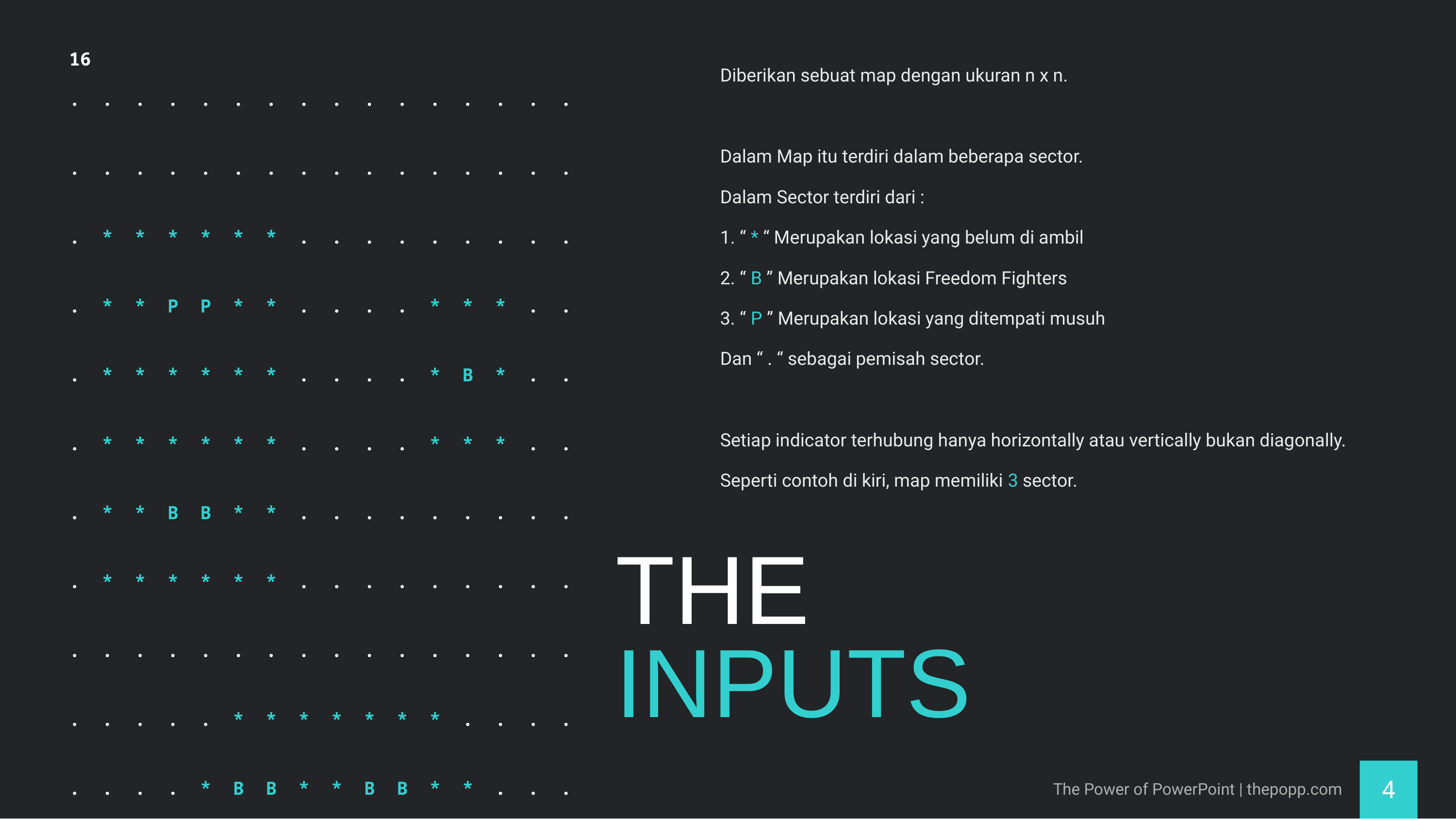

16
.  .  .  .  .  .  .  .  .  .  .  .  .  .  .  .
.  .  .  .  .  .  .  .  .  .  .  .  .  .  .  .
.  *  *  *  *  *  *  .  .  .  .  .  .  .  .  .
.  *  *  P  P  *  *  .  .  .  .  *  *  *  .  .
.  *  *  *  *  *  *  .  .  .  .  *  B  *  .  .
.  *  *  *  *  *  *  .  .  .  .  *  *  *  .  .
.  *  *  B  B  *  *  .  .  .  .  .  .  .  .  .
.  *  *  *  *  *  *  .  .  .  .  .  .  .  .  .
.  .  .  .  .  .  .  .  .  .  .  .  .  .  .  .
.  .  .  .  .  *  *  *  *  *  *  *  .  .  .  .
.  .  .  .  *  B  B  *  *  B  B  *  *  .  .  .
.  .  .  .  *  B  B  *  *  P  P  *  *  .  .  .
.  .  .  .  *  *  *  *  *  *  *  *  *  .  .  .
.  .  .  .  *  *  *  *  P  P  *  *  *  .  .  .
.  .  .  .  .  *  *  *  *  *  *  *  .  .  .  .
.  .  .  .  .  .  .  .  .  .  .  .  .  .  .  .
Diberikan sebuat map dengan ukuran n x n.

Dalam Map itu terdiri dalam beberapa sector.
Dalam Sector terdiri dari :
1. “ * “ Merupakan lokasi yang belum di ambil
2. “ B ” Merupakan lokasi Freedom Fighters
3. “ P ” Merupakan lokasi yang ditempati musuh
Dan “ . “ sebagai pemisah sector.

Setiap indicator terhubung hanya horizontally atau vertically bukan diagonally.
Seperti contoh di kiri, map memiliki 3 sector.
# THE INPUTS
The Power of PowerPoint | thepopp.com
4